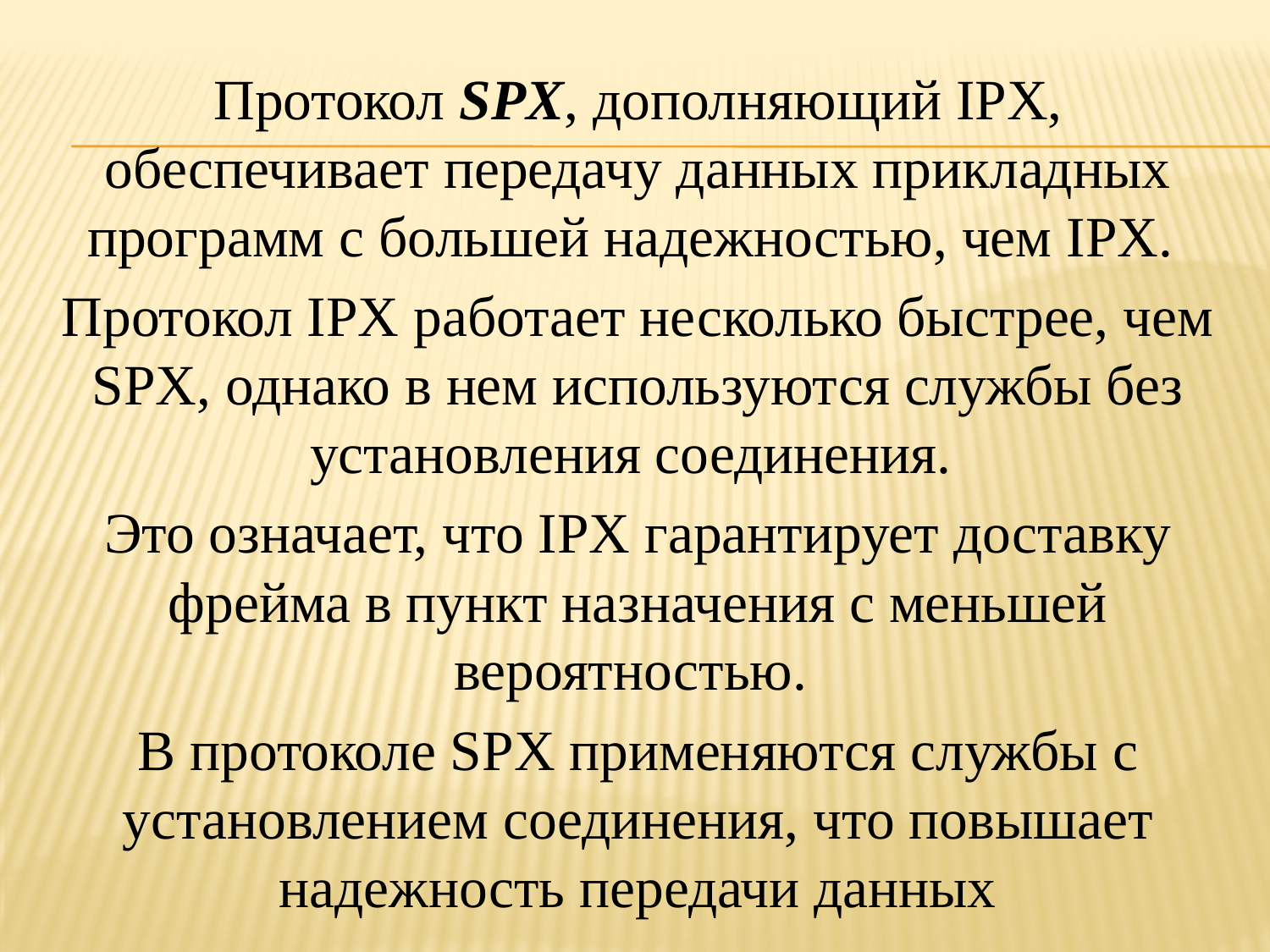

Протокол SPX, дополняющий IPX, обеспечивает передачу данных прикладных программ с большей надежностью, чем IPX.
Протокол IPX работает несколько быстрее, чем SPX, однако в нем используются службы без установления соединения.
Это означает, что IPX гарантирует доставку фрейма в пункт назначения с меньшей вероятностью.
В протоколе SPX применяются службы с установлением соединения, что повышает надежность передачи данных